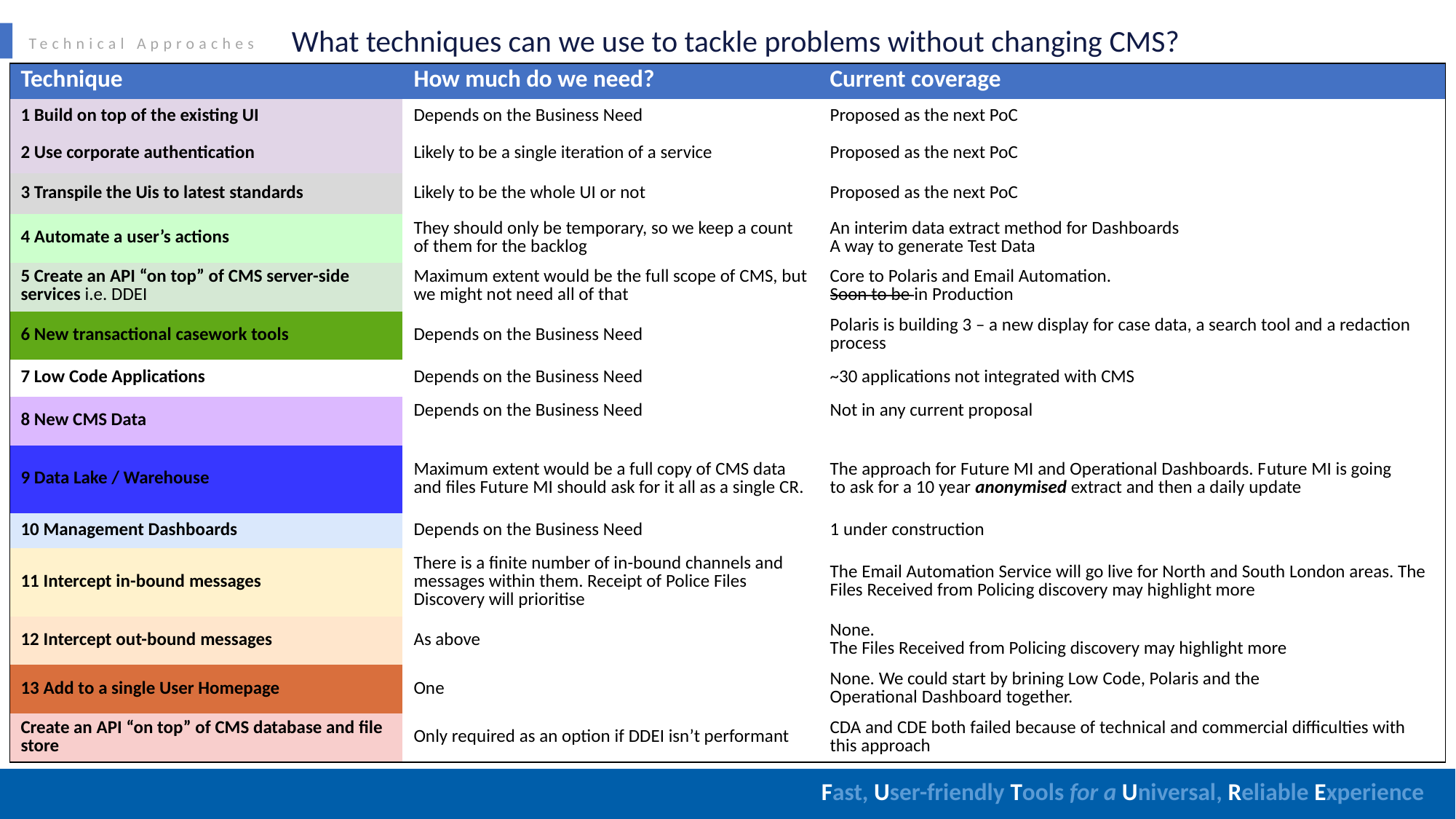

What techniques can we use to tackle problems without changing CMS?
Technical Approaches
| Technique | How much do we need? | Current coverage |
| --- | --- | --- |
| 1 Build on top of the existing UI | Depends on the Business Need | Proposed as the next PoC |
| 2 Use corporate authentication | Likely to be a single iteration of a service | Proposed as the next PoC |
| 3 Transpile the Uis to latest standards | Likely to be the whole UI or not | Proposed as the next PoC |
| 4 Automate a user’s actions | They should only be temporary, so we keep a count of them for the backlog | An interim data extract method for Dashboards A way to generate Test Data |
| 5 Create an API “on top” of CMS server-side services i.e. DDEI | Maximum extent would be the full scope of CMS, but we might not need all of that | Core to Polaris and Email Automation. Soon to be in Production |
| 6 New transactional casework tools | Depends on the Business Need | Polaris is building 3 – a new display for case data, a search tool and a redaction process |
| 7 Low Code Applications | Depends on the Business Need | ~30 applications not integrated with CMS |
| 8 New CMS Data | Depends on the Business Need | Not in any current proposal |
| 9 Data Lake / Warehouse | Maximum extent would be a full copy of CMS data and files Future MI should ask for it all as a single CR. | The approach for Future MI and Operational Dashboards. Future MI is going to ask for a 10 year anonymised extract and then a daily update |
| 10 Management Dashboards | Depends on the Business Need | 1 under construction |
| 11 Intercept in-bound messages | There is a finite number of in-bound channels and messages within them. Receipt of Police Files Discovery will prioritise | The Email Automation Service will go live for North and South London areas. The Files Received from Policing discovery may highlight more |
| 12 Intercept out-bound messages | As above | None. The Files Received from Policing discovery may highlight more |
| 13 Add to a single User Homepage | One | None. We could start by brining Low Code, Polaris and the Operational Dashboard together. |
| Create an API “on top” of CMS database and file store | Only required as an option if DDEI isn’t performant | CDA and CDE both failed because of technical and commercial difficulties with this approach |

Fast, User-friendly Tools for a Universal, Reliable Experience